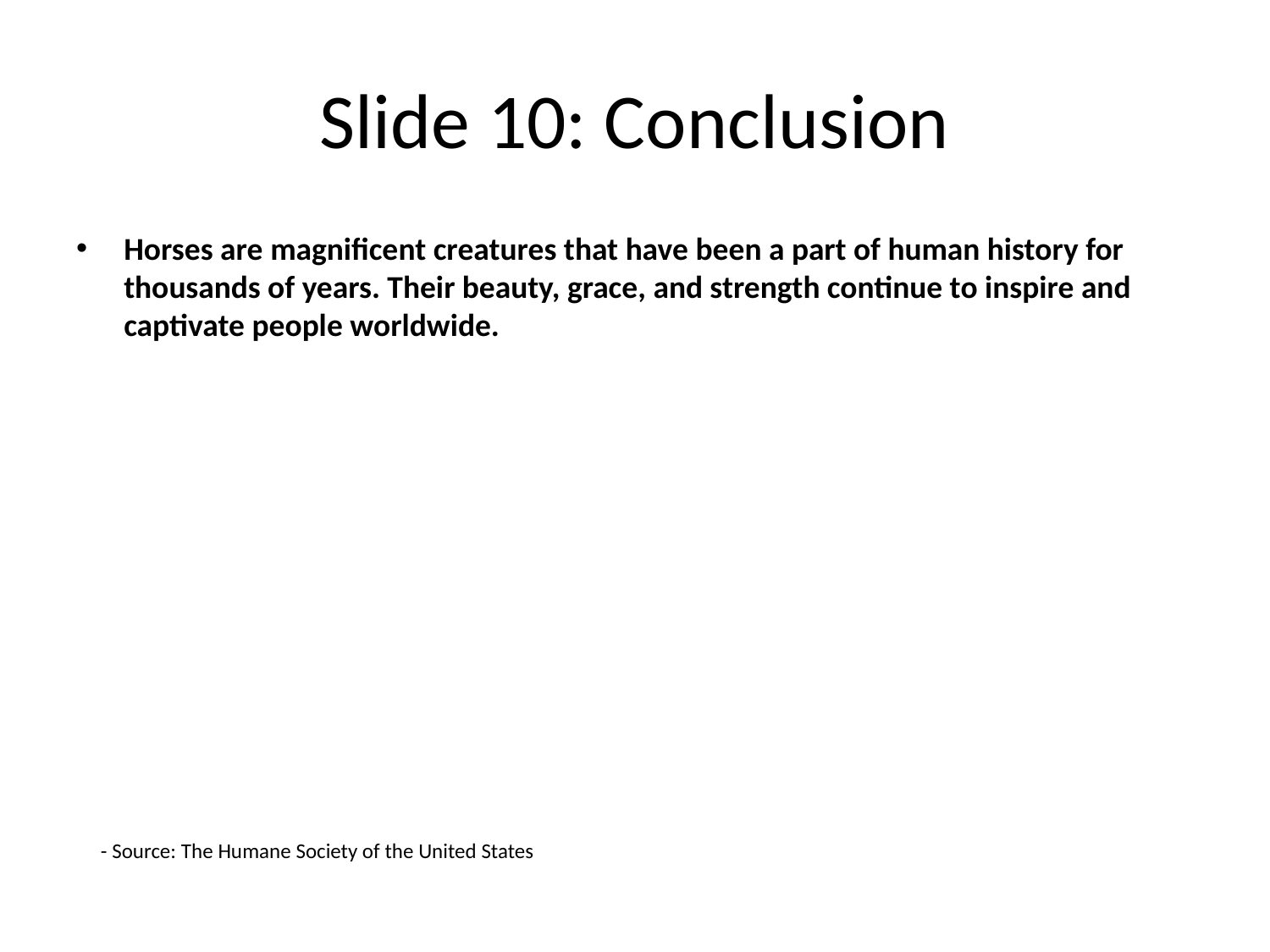

# Slide 10: Conclusion
Horses are magnificent creatures that have been a part of human history for thousands of years. Their beauty, grace, and strength continue to inspire and captivate people worldwide.

- Source: The Humane Society of the United States